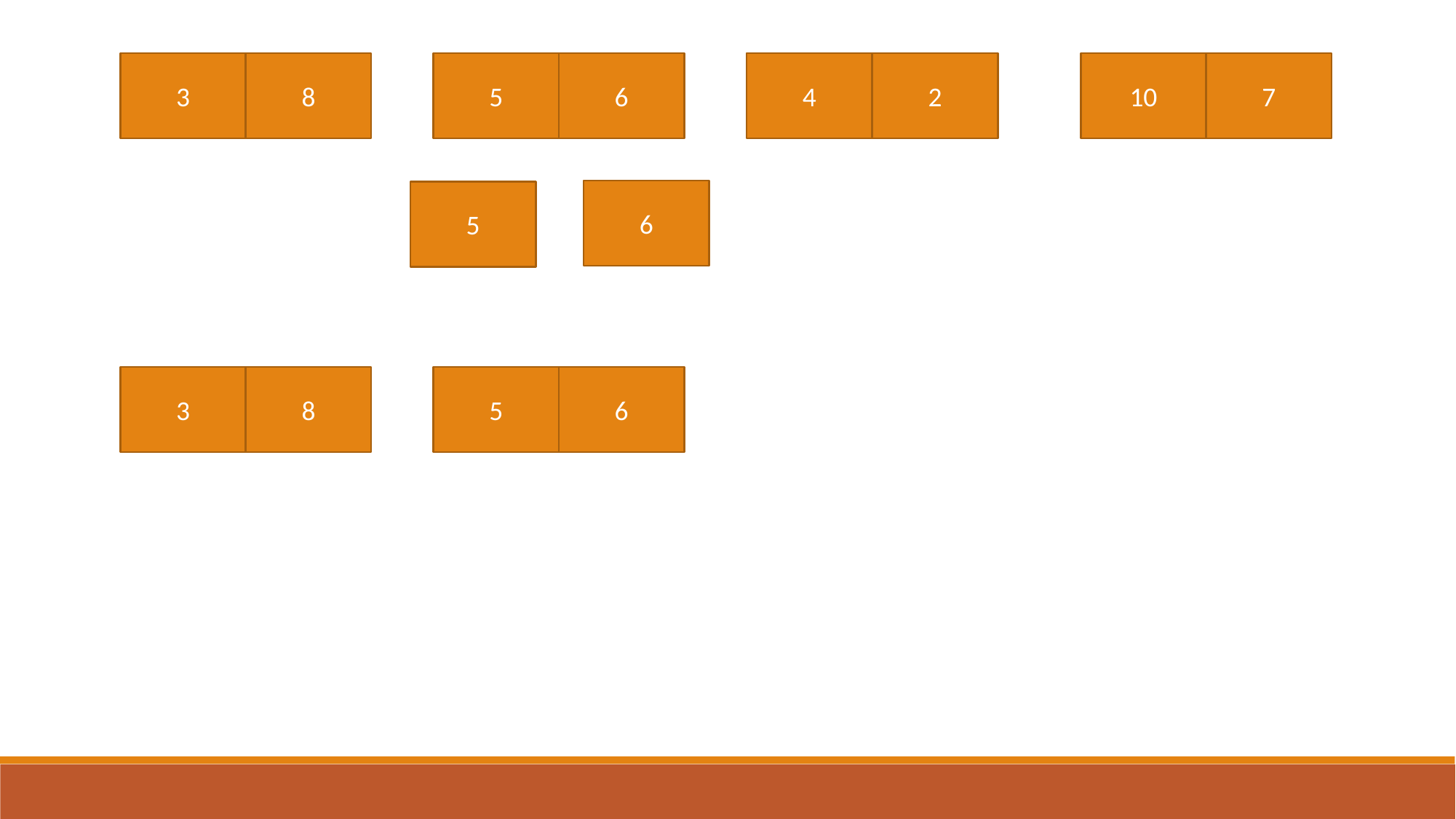

3
8
5
6
4
2
10
7
6
5
5
3
8
6